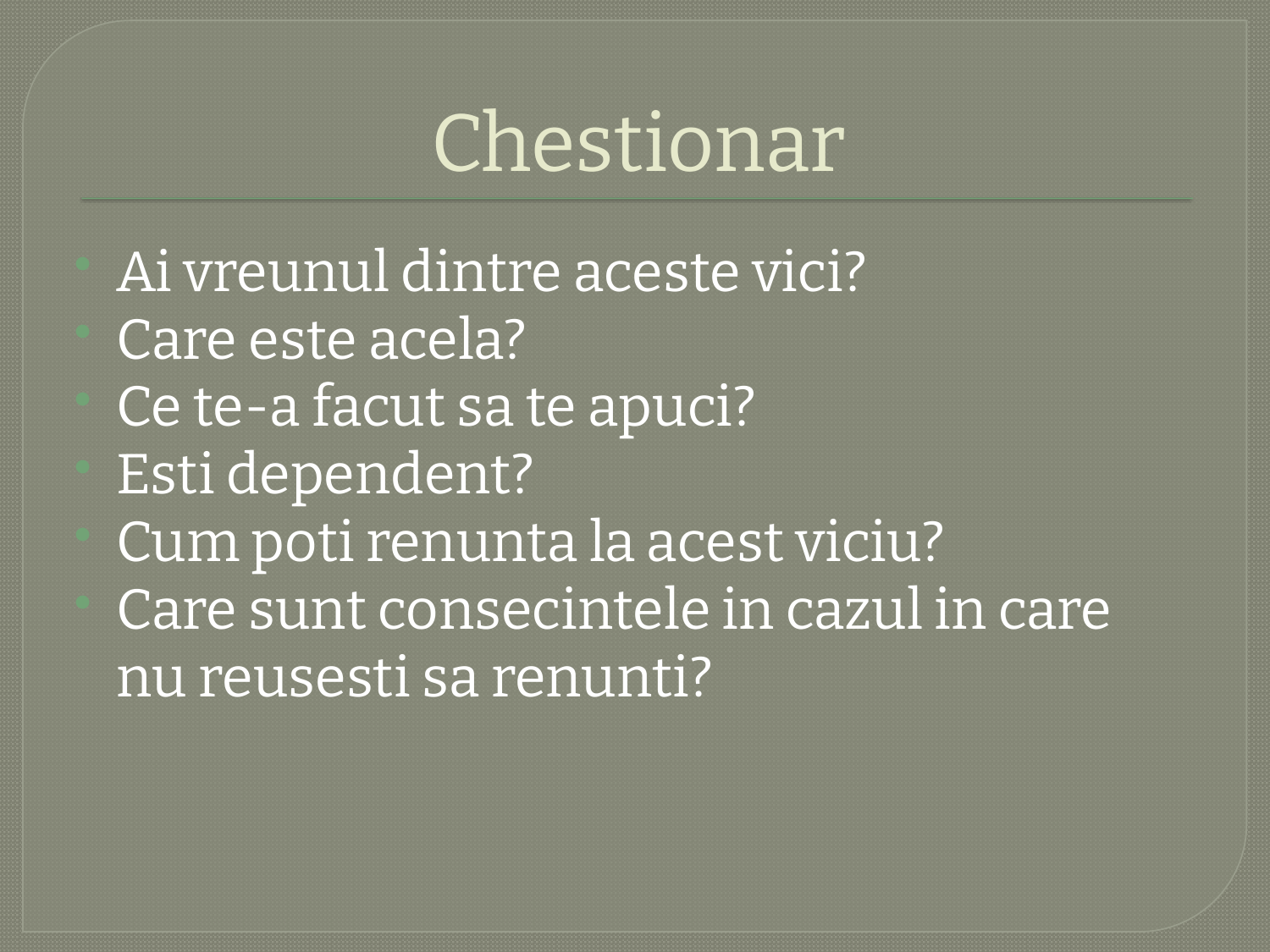

# Chestionar
Ai vreunul dintre aceste vici?
Care este acela?
Ce te-a facut sa te apuci?
Esti dependent?
Cum poti renunta la acest viciu?
Care sunt consecintele in cazul in care nu reusesti sa renunti?